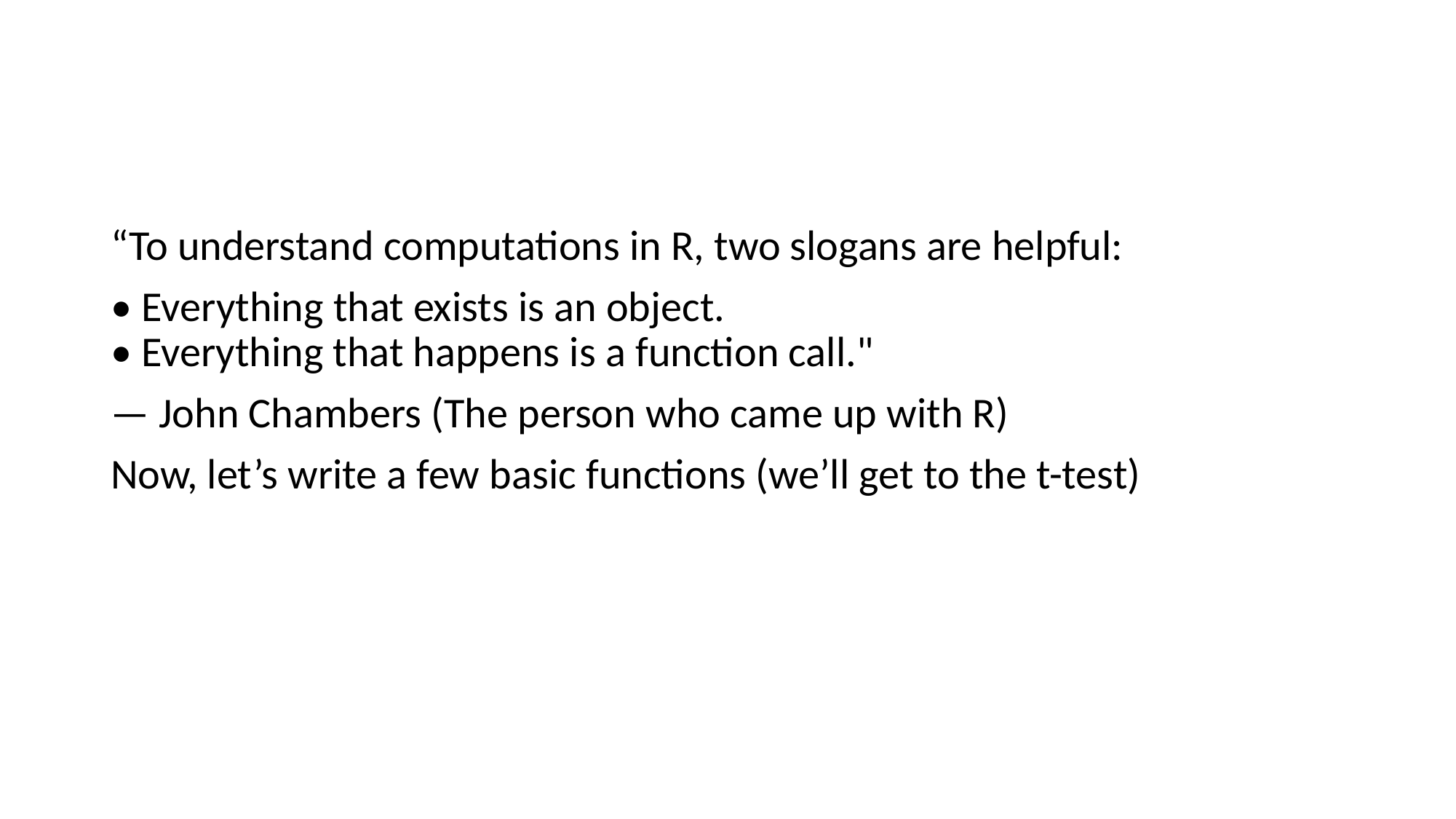

#
“To understand computations in R, two slogans are helpful:
• Everything that exists is an object.
• Everything that happens is a function call."
— John Chambers (The person who came up with R)
Now, let’s write a few basic functions (we’ll get to the t-test)